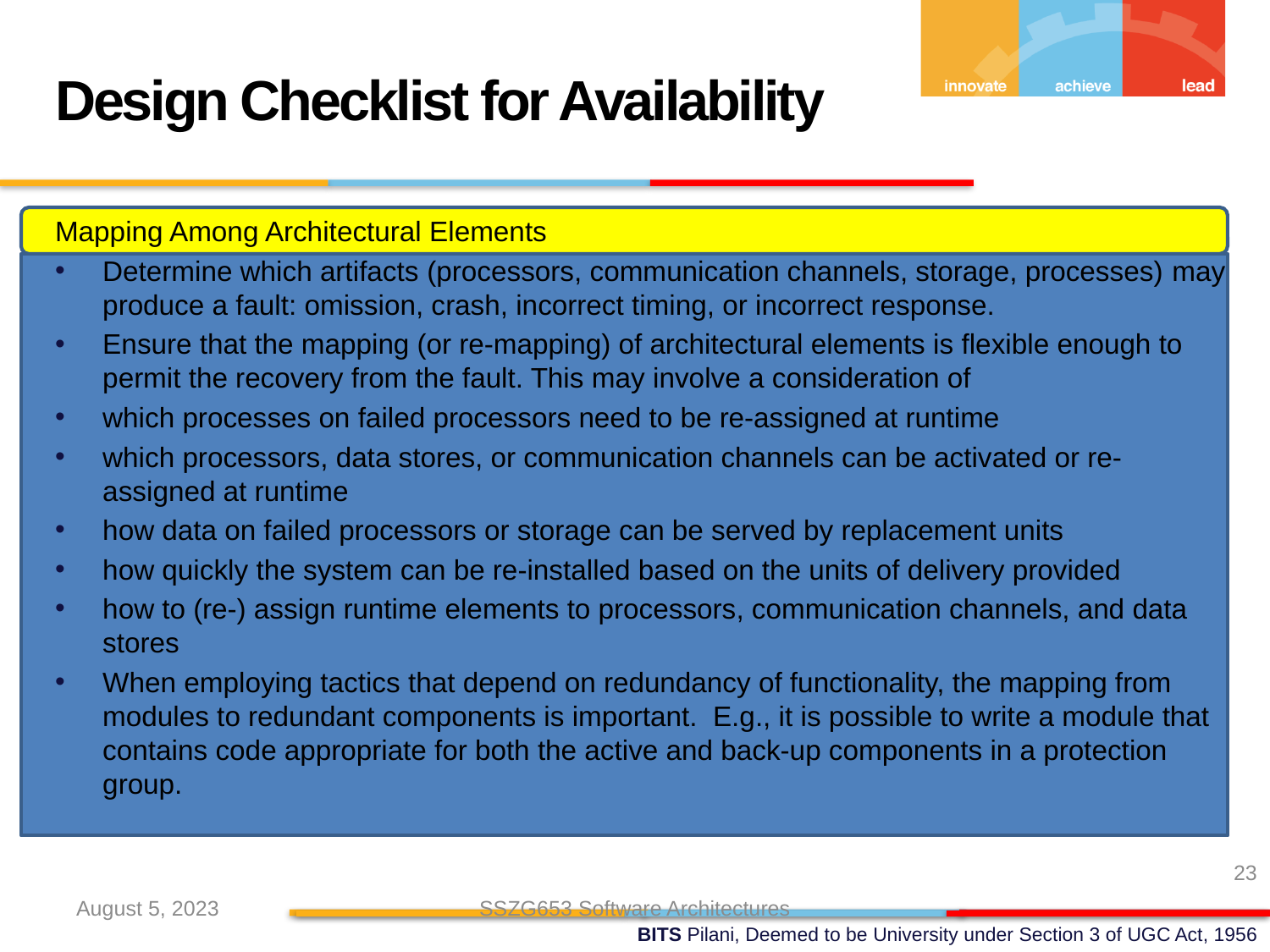

Design Checklist for Availability

Mapping Among Architectural Elements
Determine which artifacts (processors, communication channels, storage, processes) may produce a fault: omission, crash, incorrect timing, or incorrect response.
Ensure that the mapping (or re-mapping) of architectural elements is flexible enough to permit the recovery from the fault. This may involve a consideration of
which processes on failed processors need to be re-assigned at runtime
which processors, data stores, or communication channels can be activated or re-assigned at runtime
how data on failed processors or storage can be served by replacement units
how quickly the system can be re-installed based on the units of delivery provided
how to (re-) assign runtime elements to processors, communication channels, and data stores
When employing tactics that depend on redundancy of functionality, the mapping from modules to redundant components is important.  E.g., it is possible to write a module that contains code appropriate for both the active and back-up components in a protection group.

23
August 5, 2023
SSZG653 Software Architectures